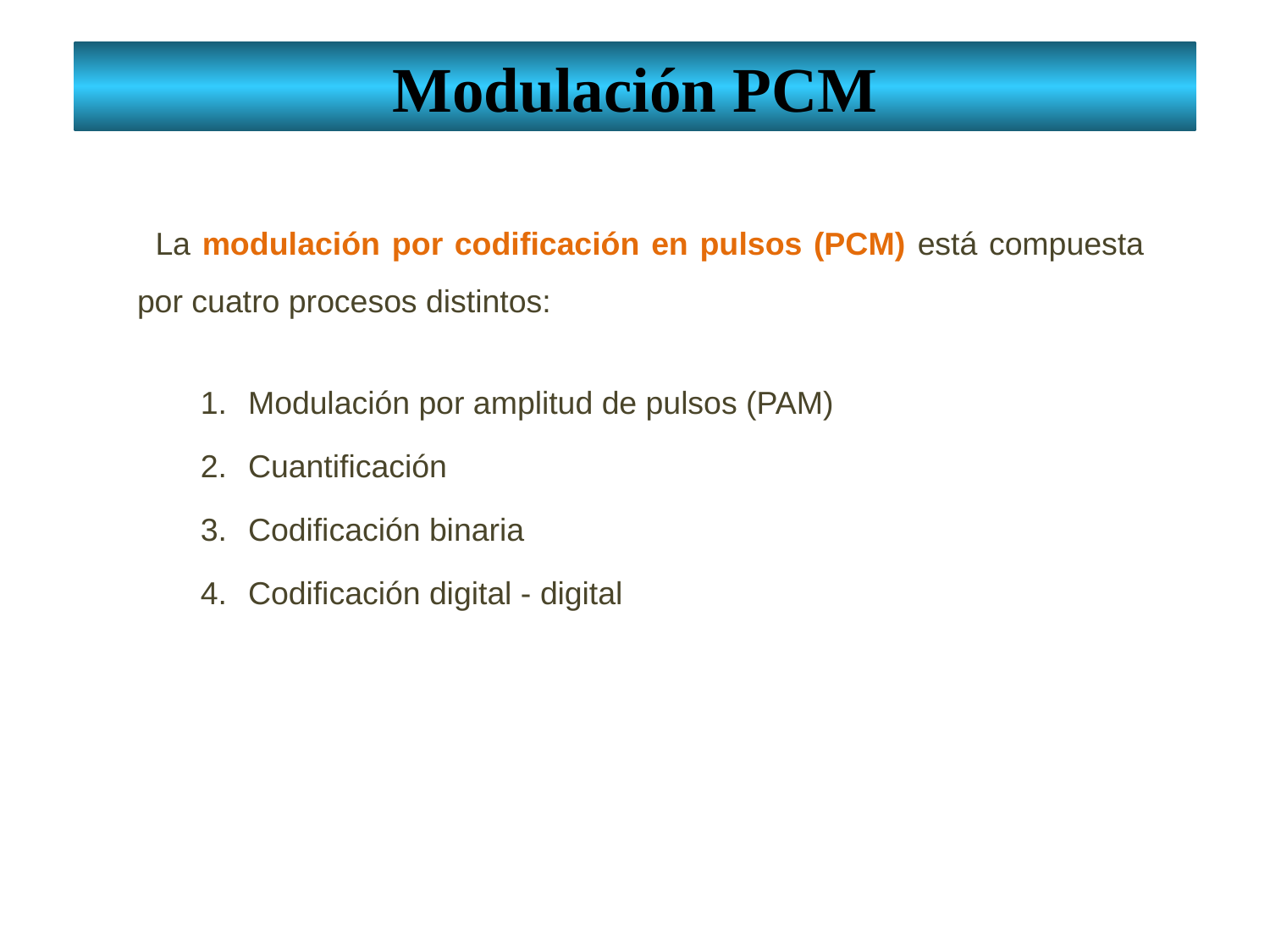

Modulación PCM
     La modulación por codificación en pulsos (PCM) está compuesta por cuatro procesos distintos:
Modulación por amplitud de pulsos (PAM)
Cuantificación
Codificación binaria
Codificación digital - digital